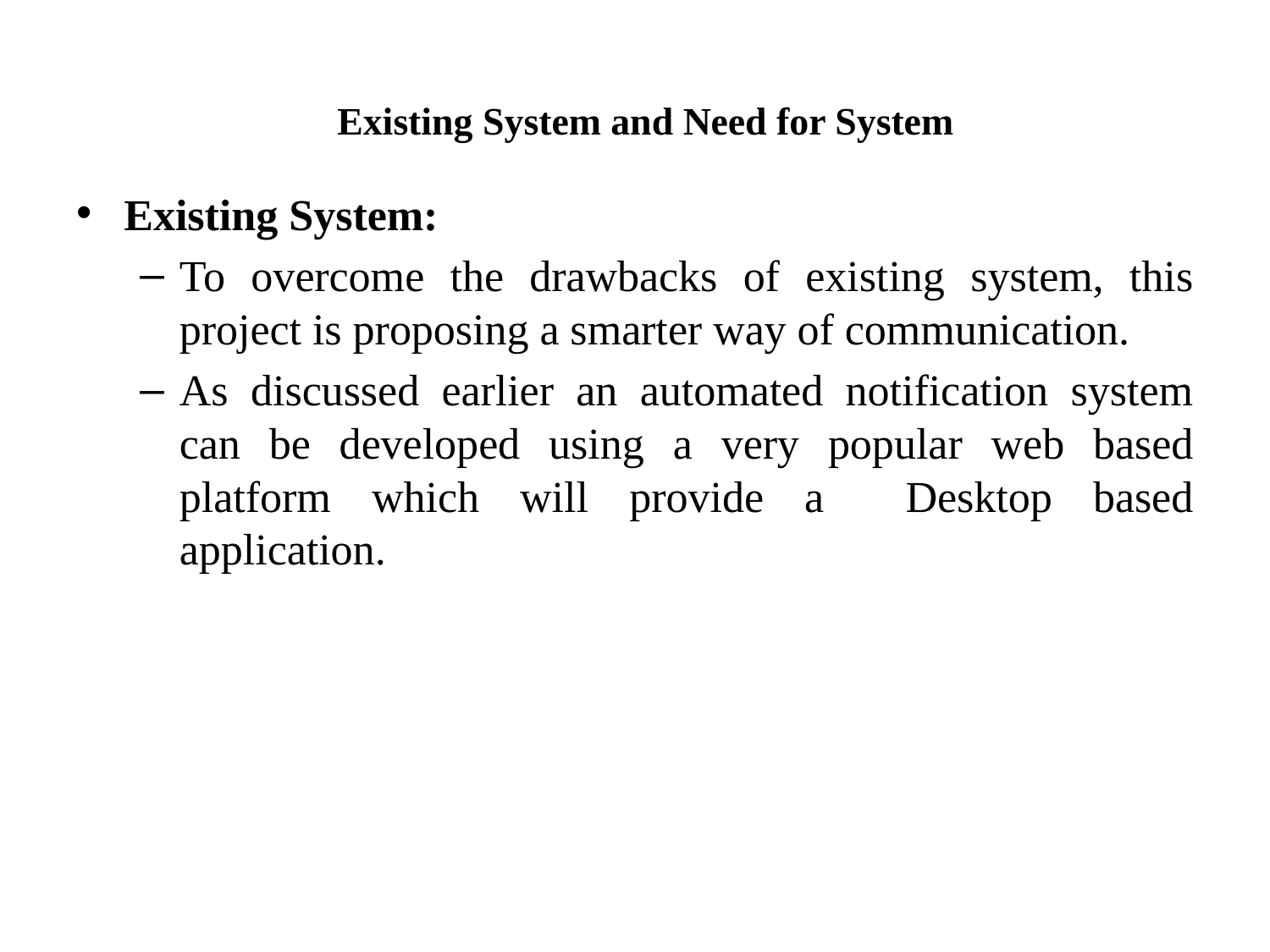

# Existing System and Need for System
Existing System:
To overcome the drawbacks of existing system, this project is proposing a smarter way of communication.
As discussed earlier an automated notification system can be developed using a very popular web based platform which will provide a  Desktop based application.